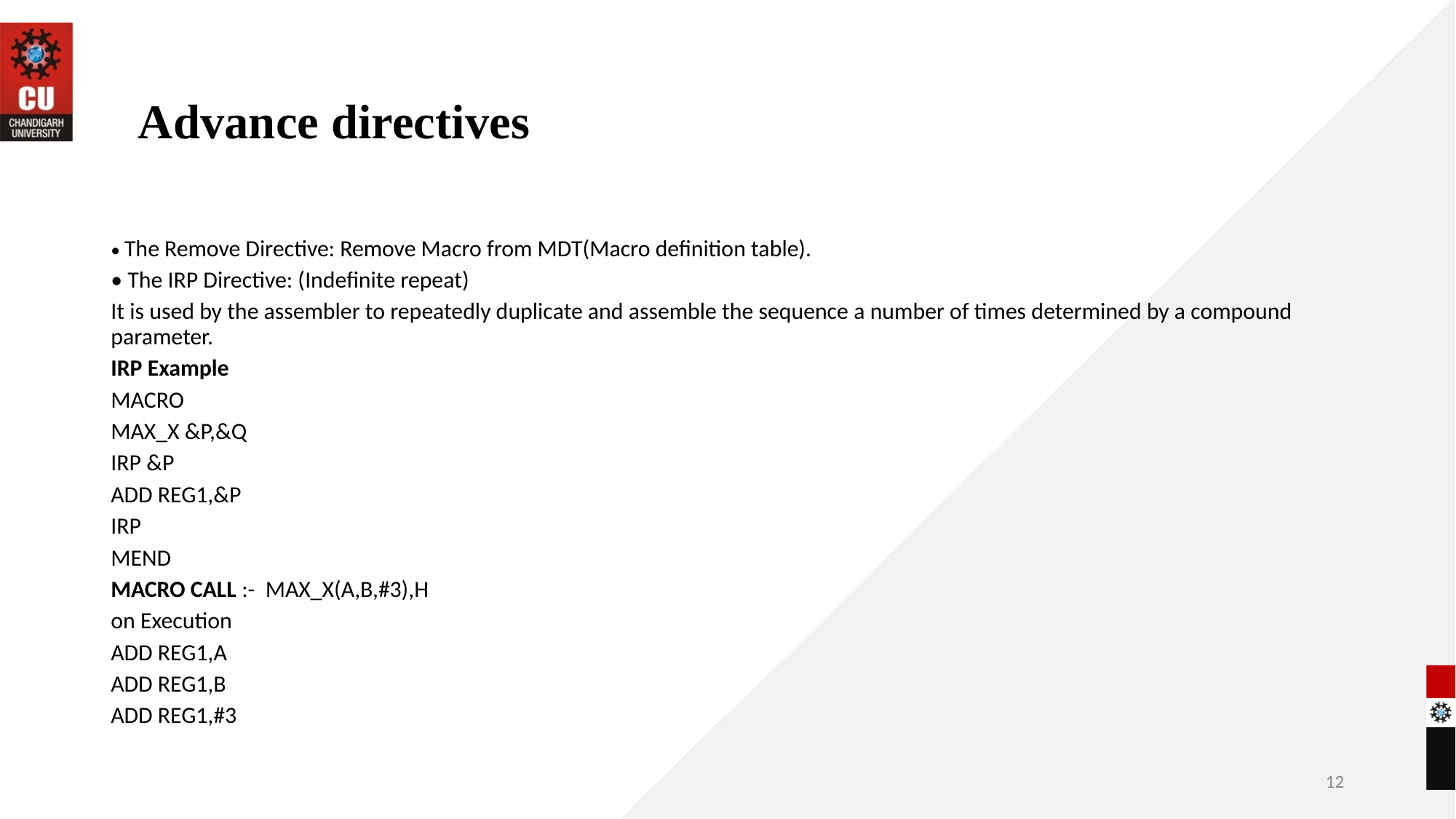

# Advance directives

• The Remove Directive: Remove Macro from MDT(Macro definition table).
• The IRP Directive: (Indefinite repeat)
It is used by the assembler to repeatedly duplicate and assemble the sequence a number of times determined by a compound parameter.
IRP Example
MACRO
MAX_X &P,&Q
IRP &P
ADD REG1,&P
IRP
MEND
MACRO CALL :-  MAX_X(A,B,#3),H
on Execution
ADD REG1,A
ADD REG1,B
ADD REG1,#3
12